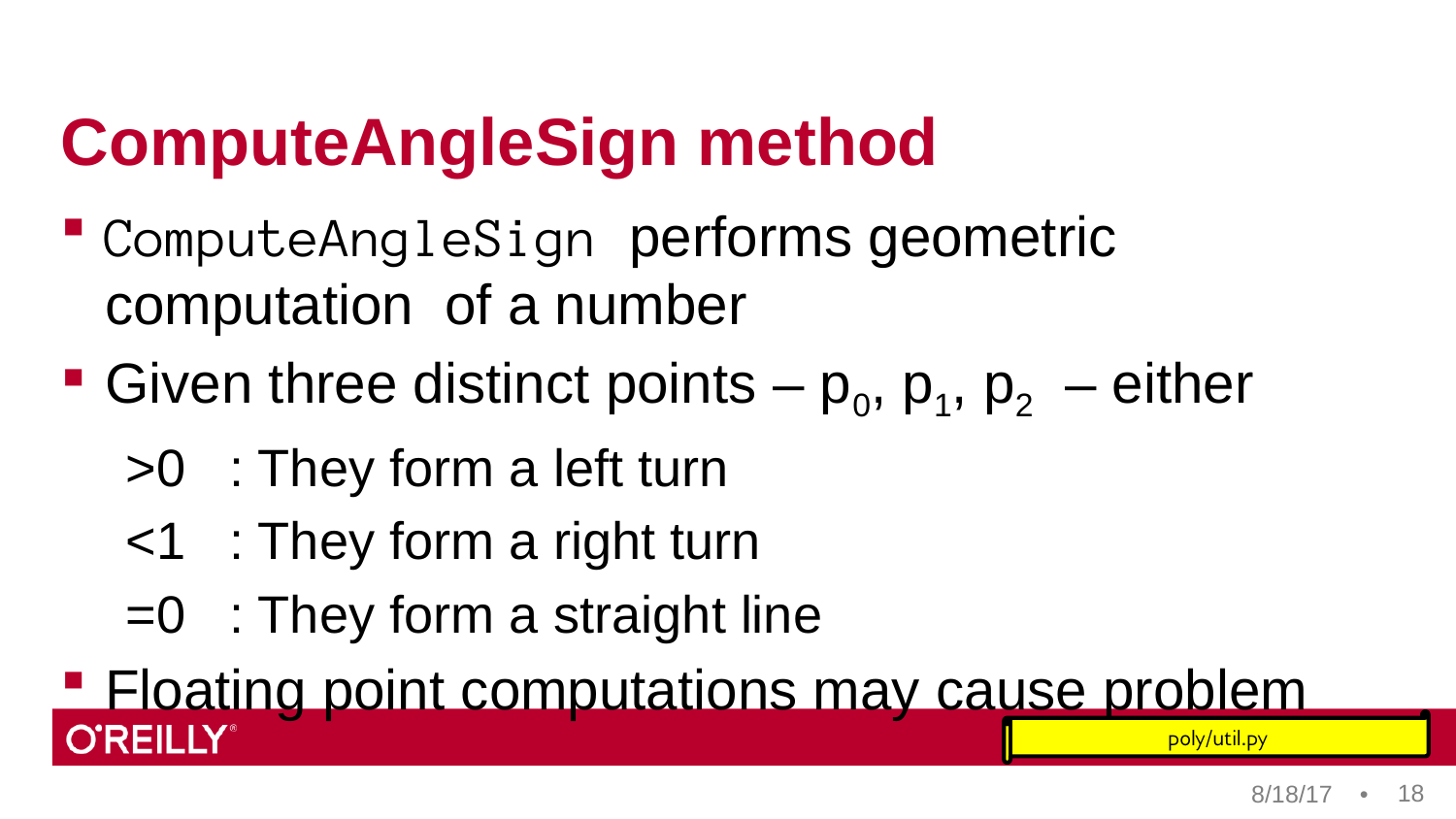

# ComputeAngleSign method
ComputeAngleSign performs geometric computation  of a number
Given three distinct points – p0, p1, p2  – either
>0   : They form a left turn
<1   : They form a right turn
=0   : They form a straight line
Floating point computations may cause problem
poly/util.py
18
8/18/17    •